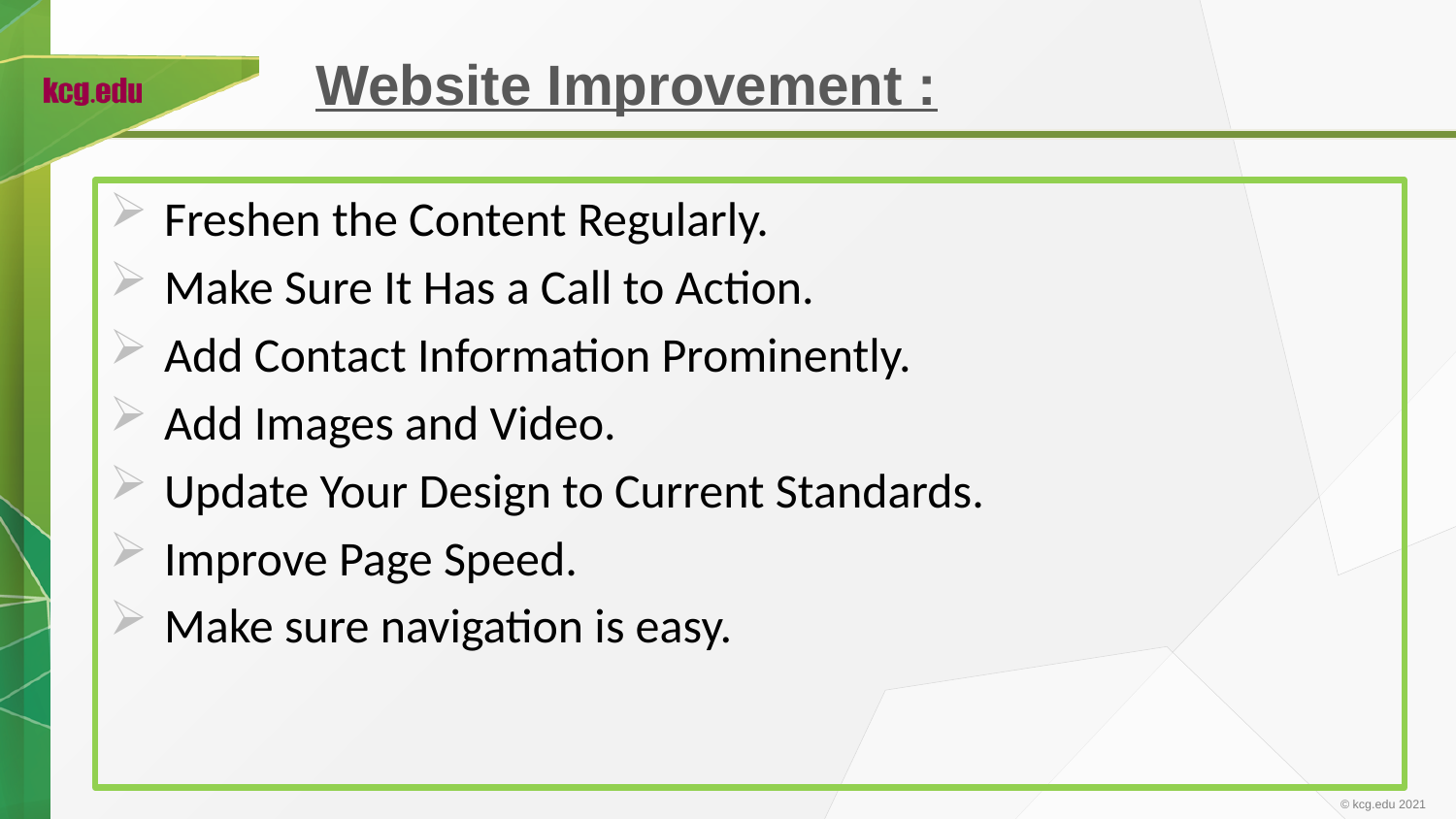

# Website Improvement :
Freshen the Content Regularly.
Make Sure It Has a Call to Action.
Add Contact Information Prominently.
Add Images and Video.
Update Your Design to Current Standards.
Improve Page Speed.
Make sure navigation is easy.